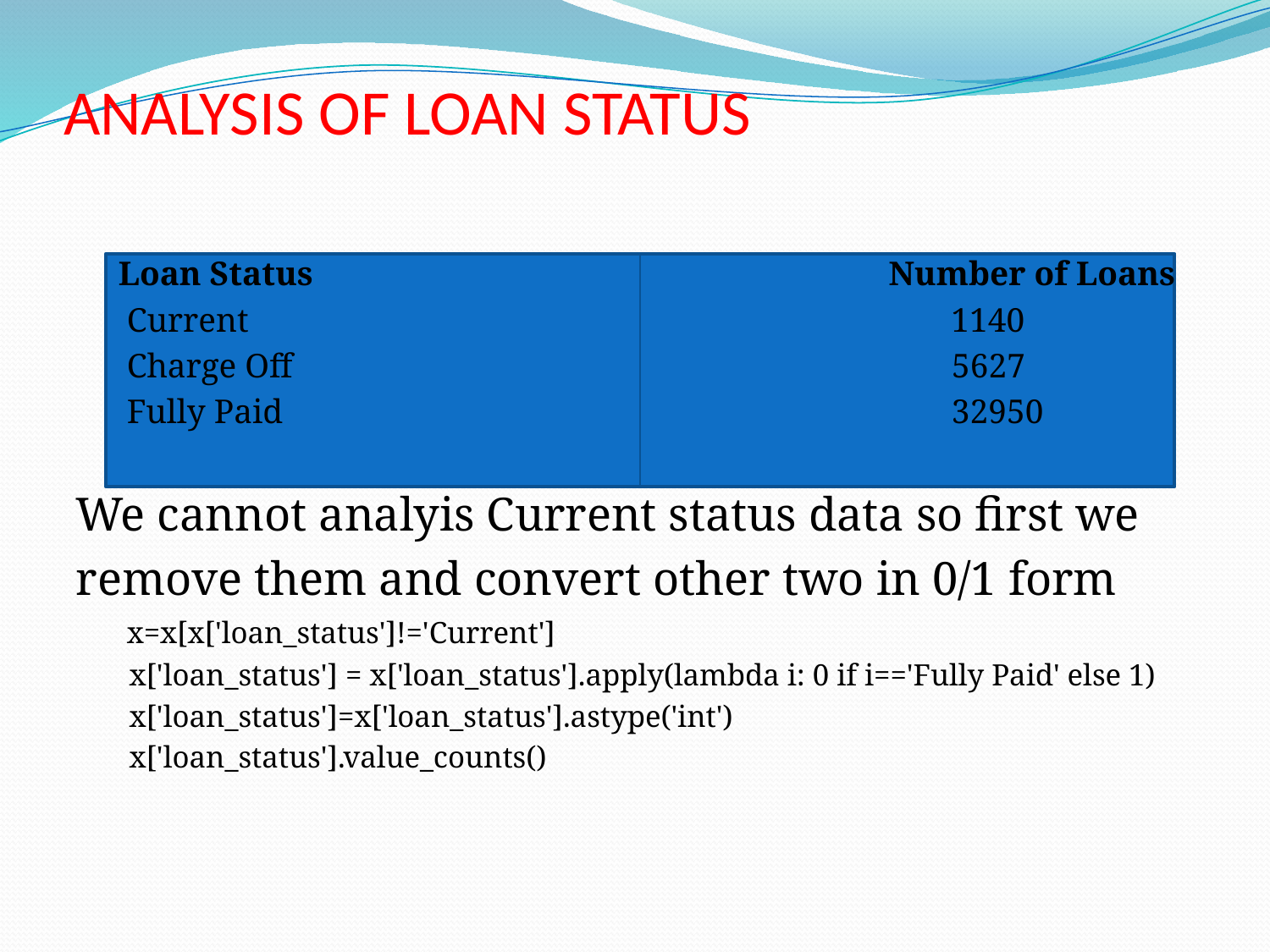

# ANALYSIS OF LOAN STATUS

     Loan Status                                                                    Number of Loans
      Current                                                                                   1140
      Charge Off                                                                              5627
      Fully Paid                                                                               32950

We cannot analyis Current status data so first we
remove them and convert other two in 0/1 form
      x=x[x['loan_status']!='Current']
       x['loan_status'] = x['loan_status'].apply(lambda i: 0 if i=='Fully Paid' else 1)
       x['loan_status']=x['loan_status'].astype('int')
       x['loan_status'].value_counts()